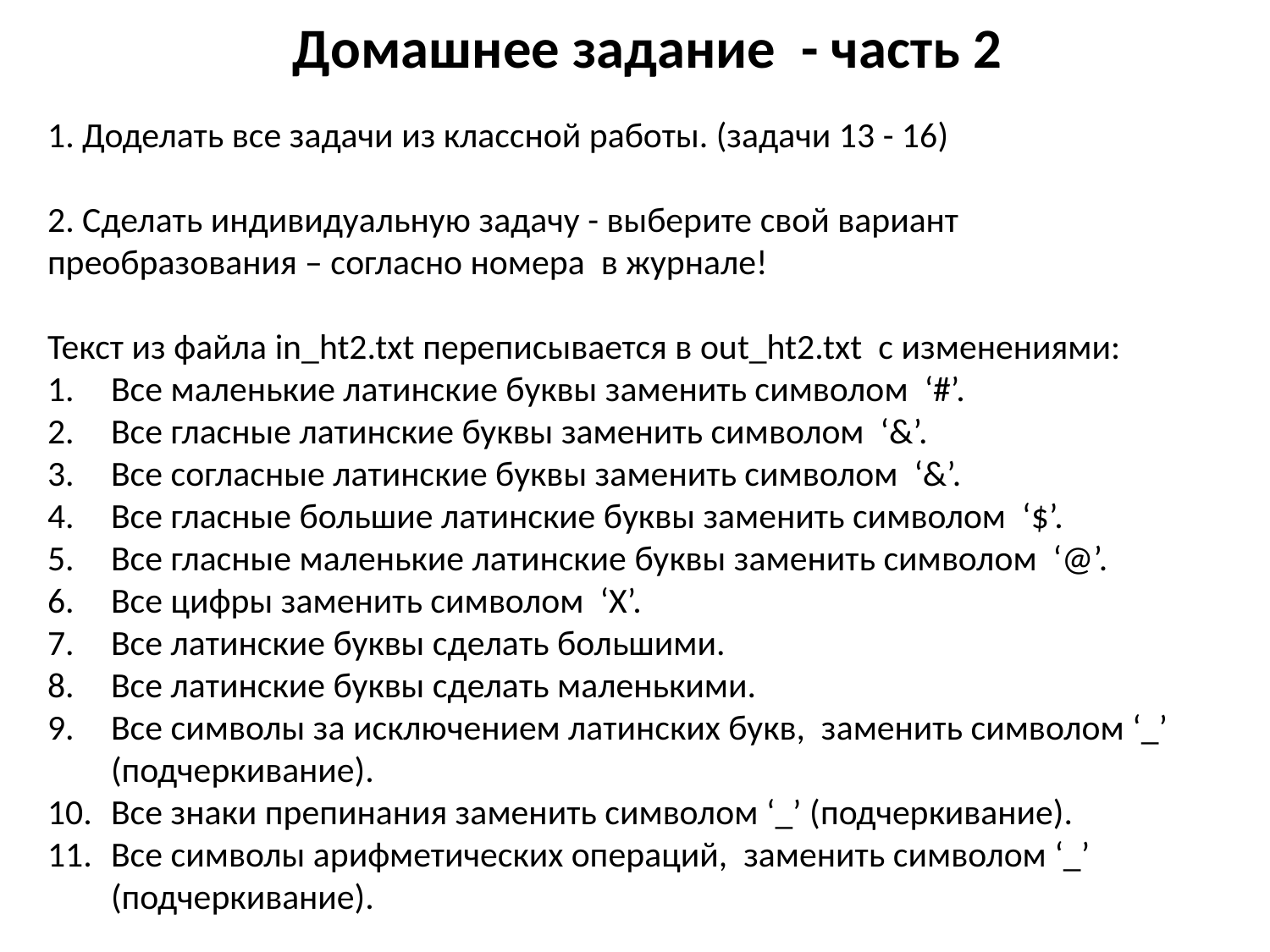

# Домашнее задание  - часть 2
1. Доделать все задачи из классной работы. (задачи 13 - 16)

2. Сделать индивидуальную задачу - выберите свой вариант преобразования – согласно номера  в журнале!

Текст из файла in_ht2.txt переписывается в out_ht2.txt  с изменениями:
Все маленькие латинские буквы заменить символом  ‘#’.
Все гласные латинские буквы заменить символом  ‘&’.
Все согласные латинские буквы заменить символом  ‘&’.
Все гласные большие латинские буквы заменить символом  ‘$’.
Все гласные маленькие латинские буквы заменить символом  ‘@’.
Все цифры заменить символом  ‘X’.
Все латинские буквы сделать большими.
Все латинские буквы сделать маленькими.
Все символы за исключением латинских букв,  заменить символом ‘_’ (подчеркивание).
Все знаки препинания заменить символом ‘_’ (подчеркивание).
Все символы арифметических операций,  заменить символом ‘_’ (подчеркивание).